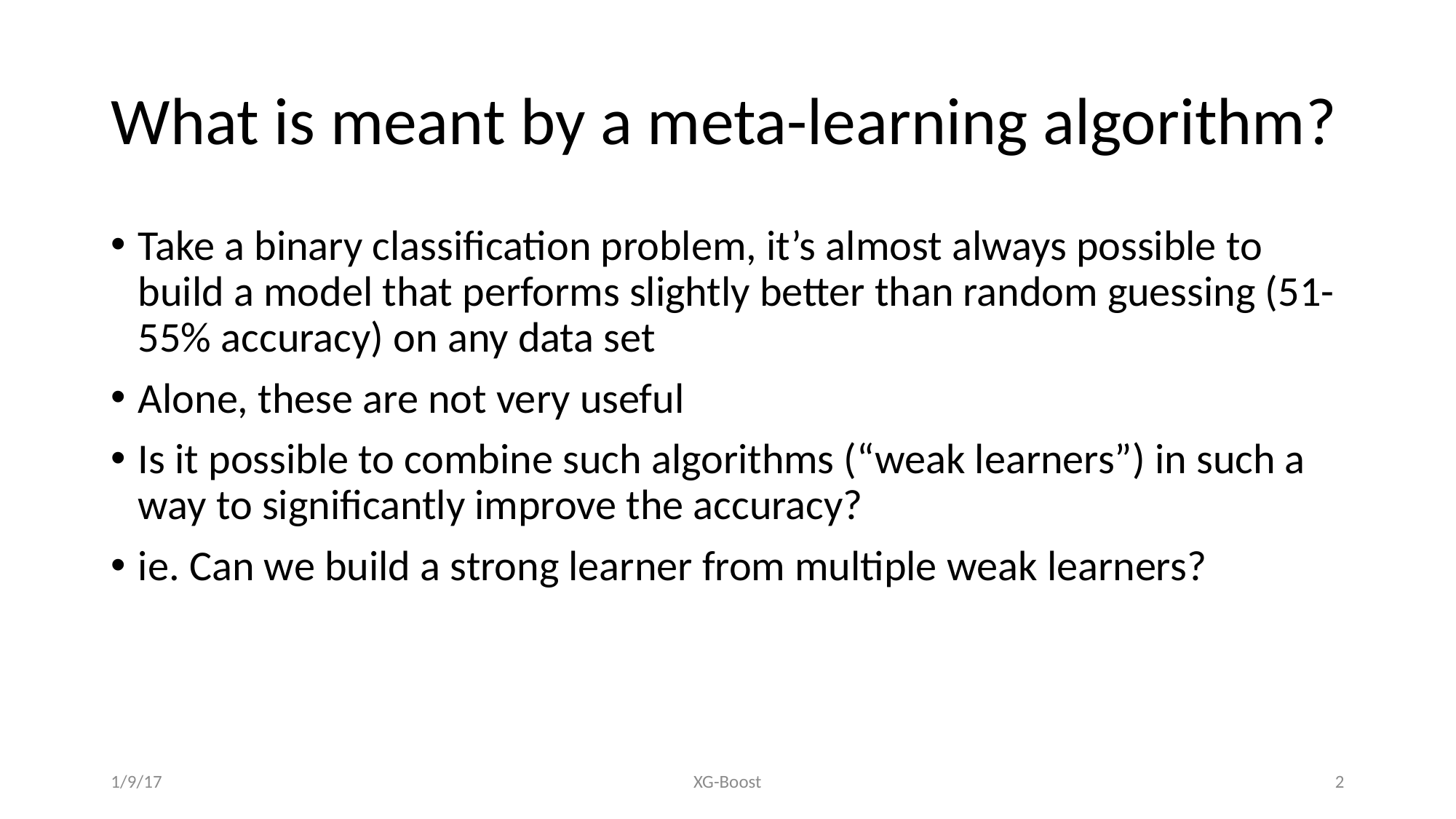

# What is meant by a meta-learning algorithm?
Take a binary classification problem, it’s almost always possible to build a model that performs slightly better than random guessing (51-55% accuracy) on any data set
Alone, these are not very useful
Is it possible to combine such algorithms (“weak learners”) in such a way to significantly improve the accuracy?
ie. Can we build a strong learner from multiple weak learners?
1/9/17
XG-Boost
2